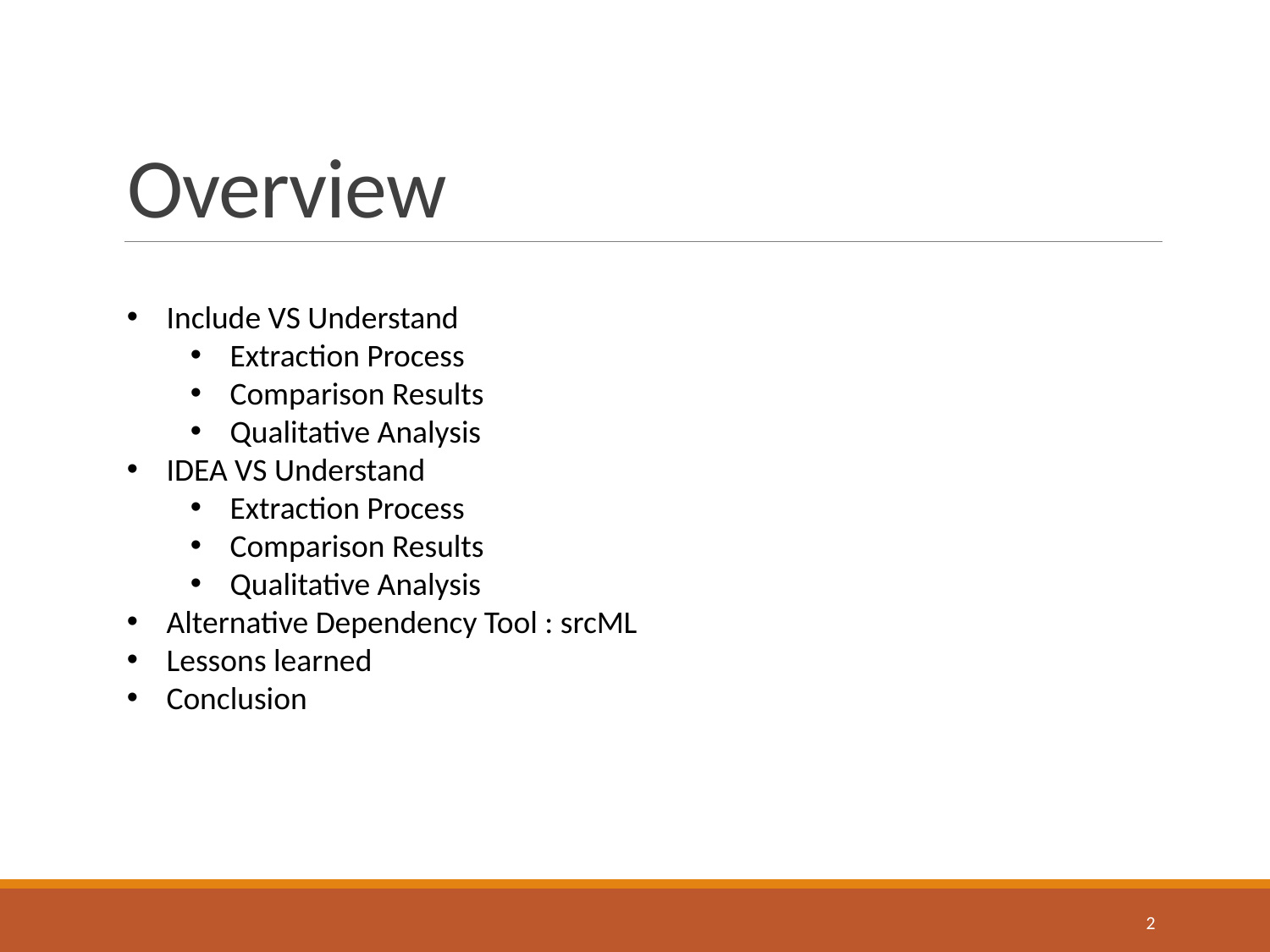

# Overview
Include VS Understand
Extraction Process
Comparison Results
Qualitative Analysis
IDEA VS Understand
Extraction Process
Comparison Results
Qualitative Analysis
Alternative Dependency Tool : srcML
Lessons learned
Conclusion
2